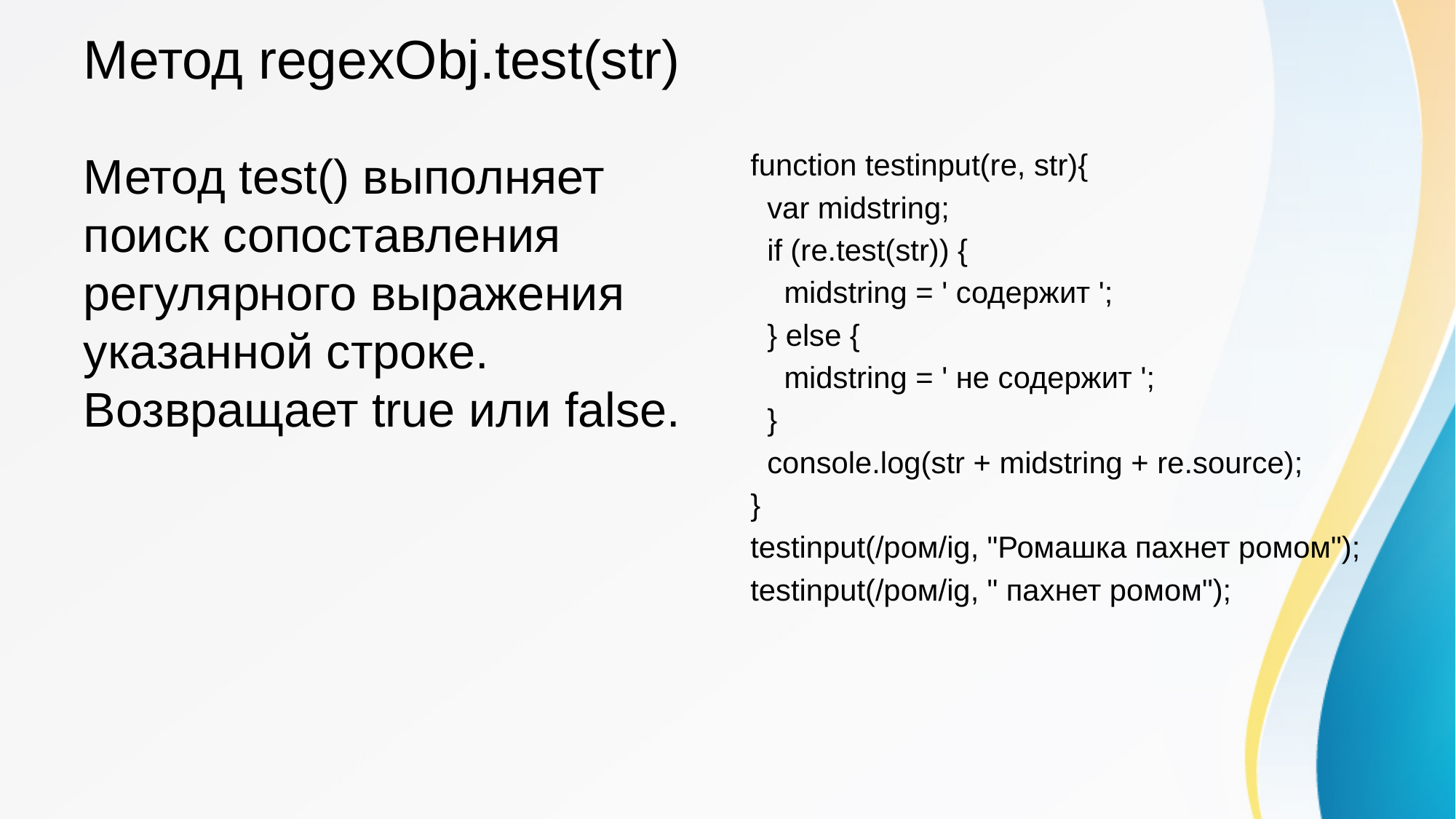

# Метод regexObj.test(str)
Метод test() выполняет поиск сопоставления регулярного выражения указанной строке. Возвращает true или false.
function testinput(re, str){
  var midstring;
  if (re.test(str)) {
    midstring = ' содержит ';
  } else {
    midstring = ' не содержит ';
  }
  console.log(str + midstring + re.source);
}
testinput(/ром/ig, "Ромашка пахнет ромом");
testinput(/ром/ig, " пахнет ромом");